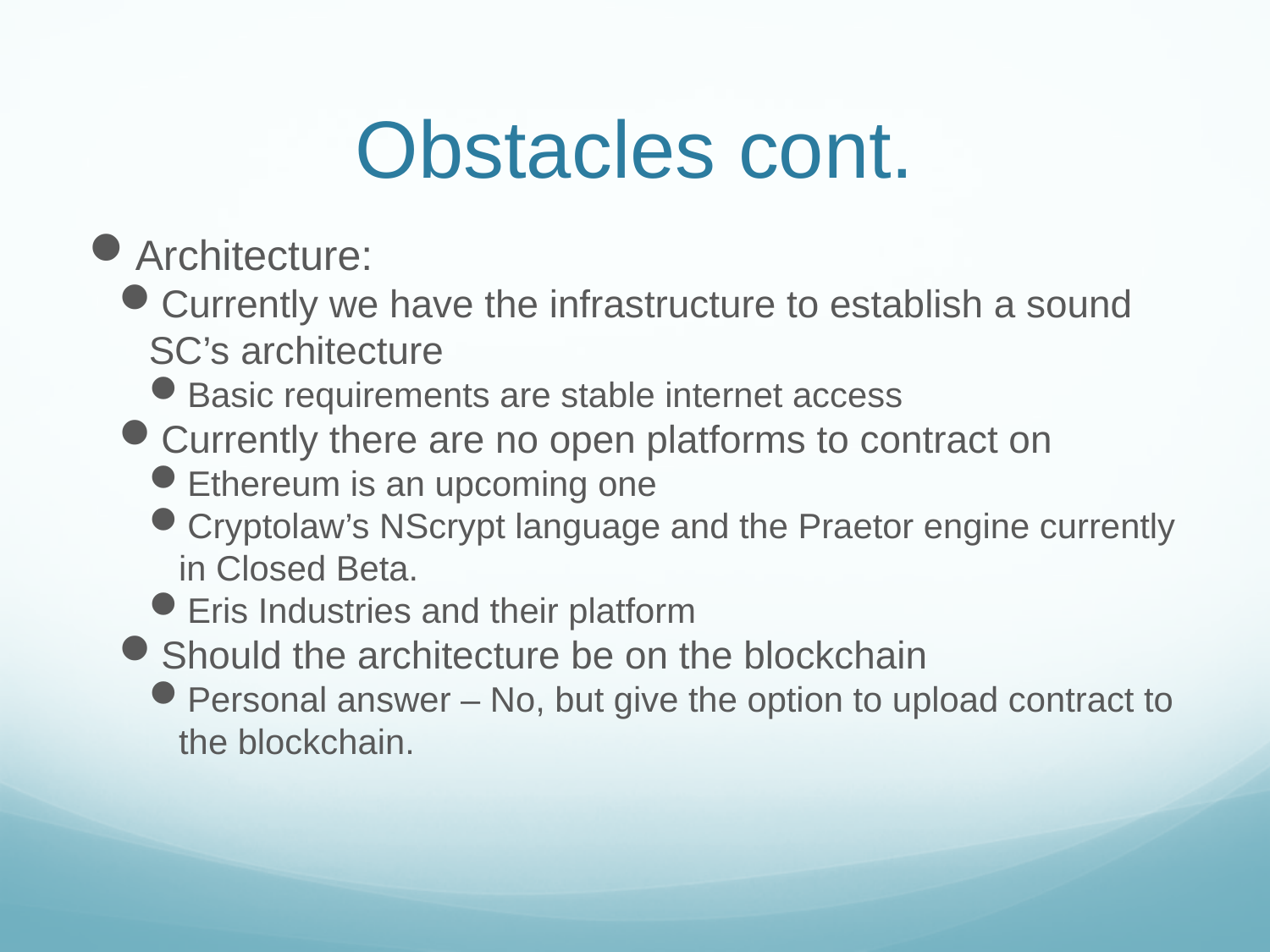

Obstacles cont.
Architecture:
Currently we have the infrastructure to establish a sound SC’s architecture
Basic requirements are stable internet access
Currently there are no open platforms to contract on
Ethereum is an upcoming one
Cryptolaw’s NScrypt language and the Praetor engine currently in Closed Beta.
Eris Industries and their platform
Should the architecture be on the blockchain
Personal answer – No, but give the option to upload contract to the blockchain.